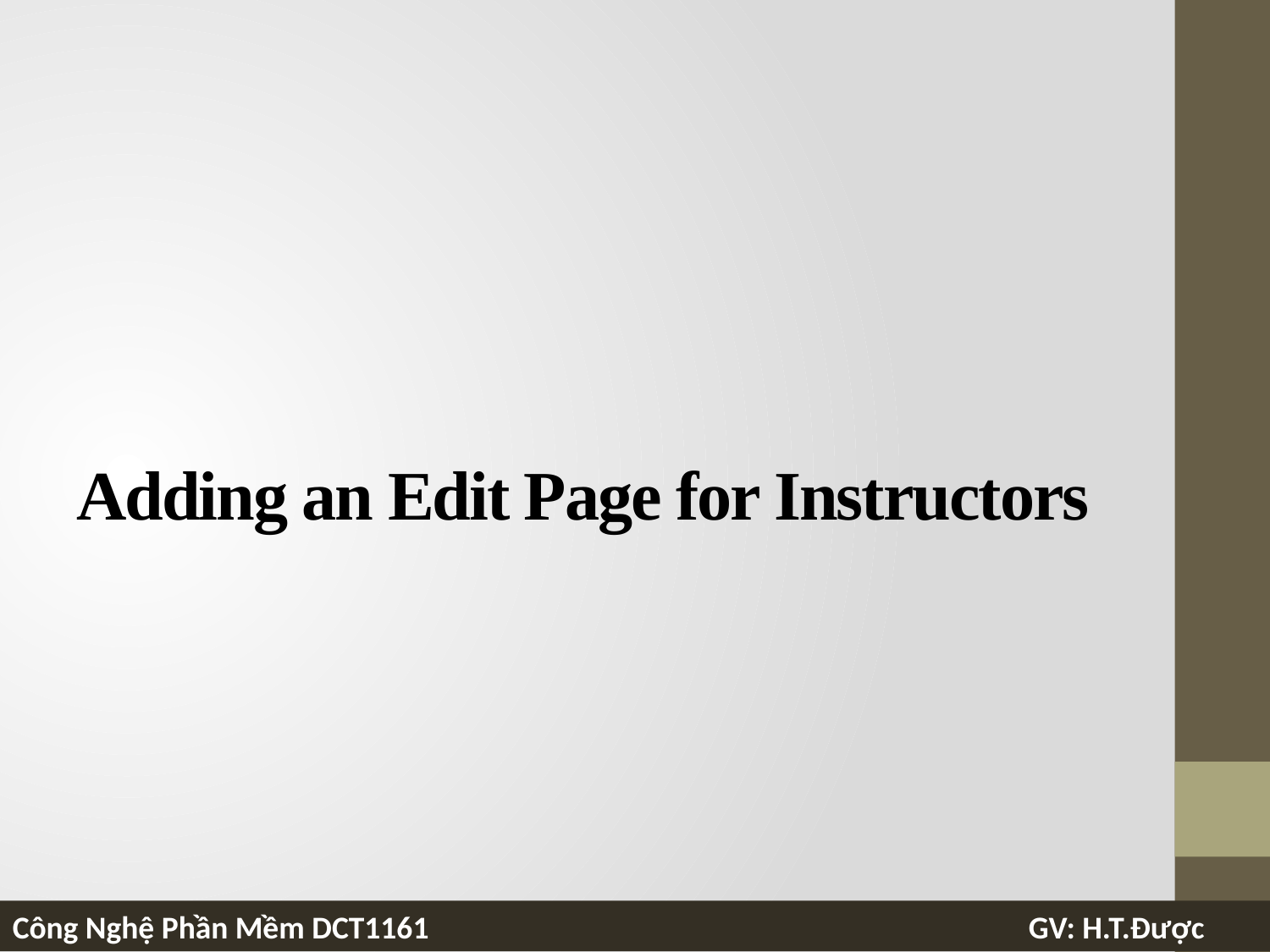

# Adding an Edit Page for Instructors